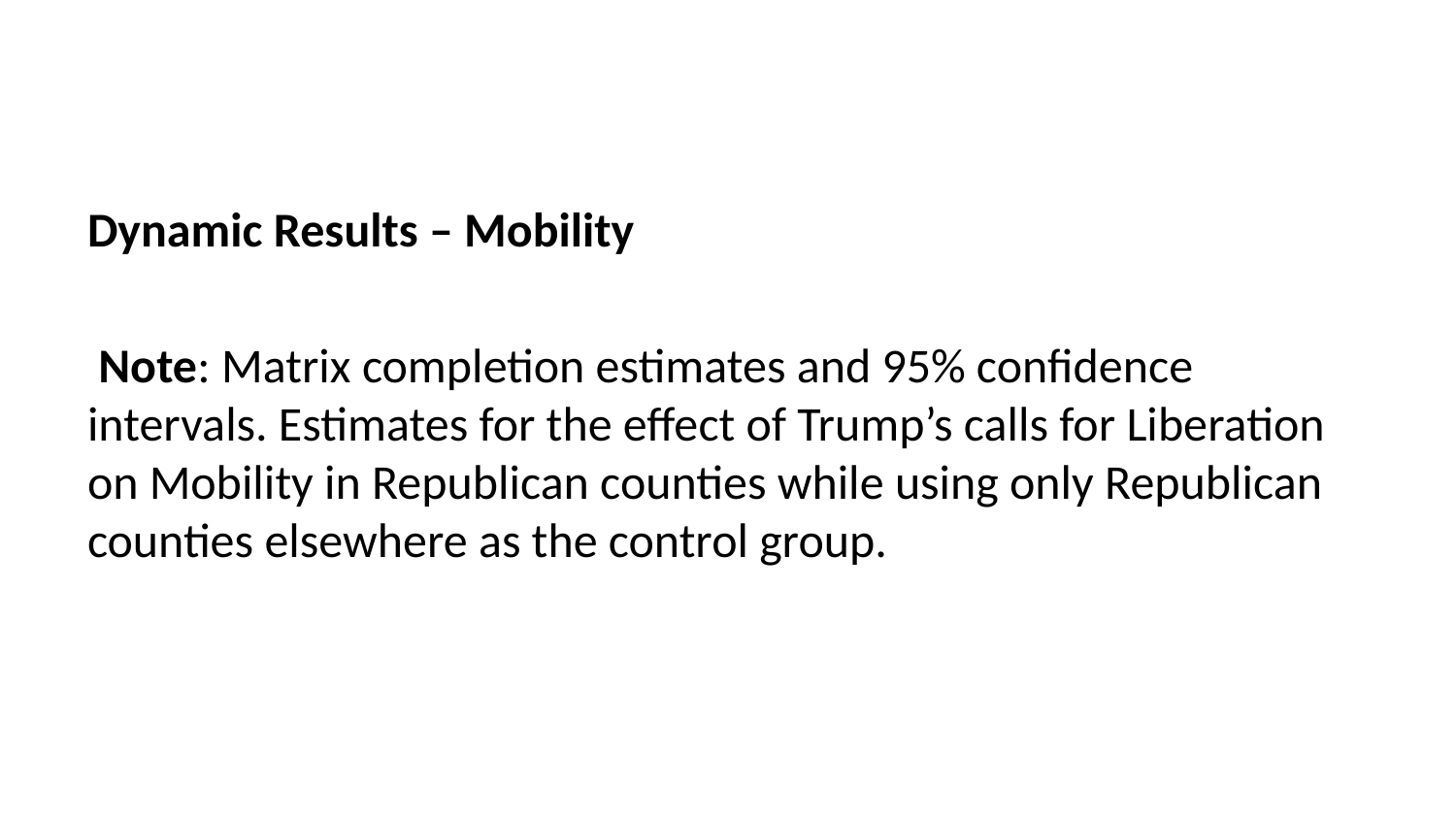

# Dynamic Results – Mobility

 Note: Matrix completion estimates and 95% confidence intervals. Estimates for the effect of Trump’s calls for Liberation on Mobility in Republican counties while using only Republican counties elsewhere as the control group.